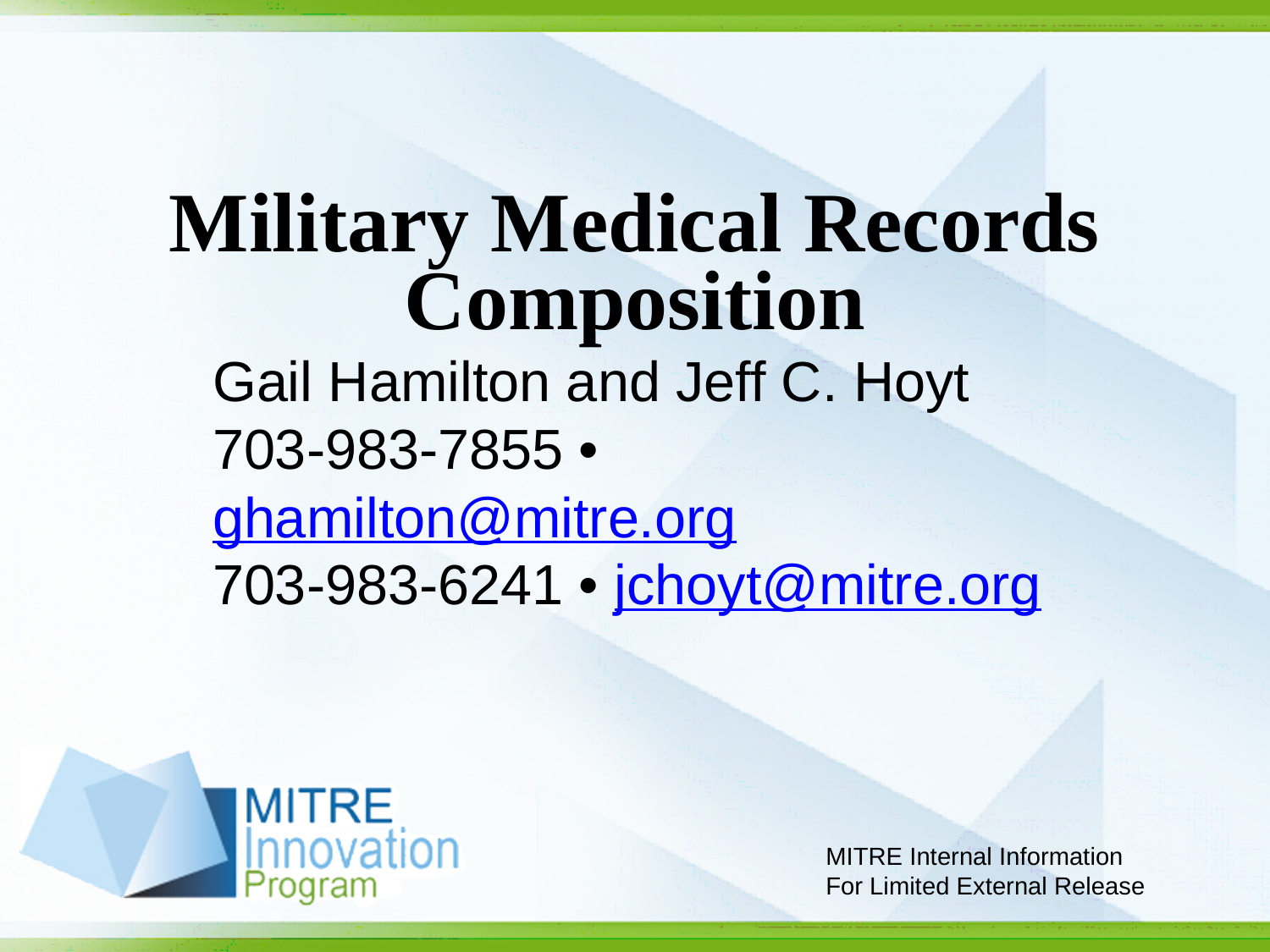

# Military Medical Records Composition
Gail Hamilton and Jeff C. Hoyt
703-983-7855 • ghamilton@mitre.org
703-983-6241 • jchoyt@mitre.org
MITRE Internal Information
For Limited External Release